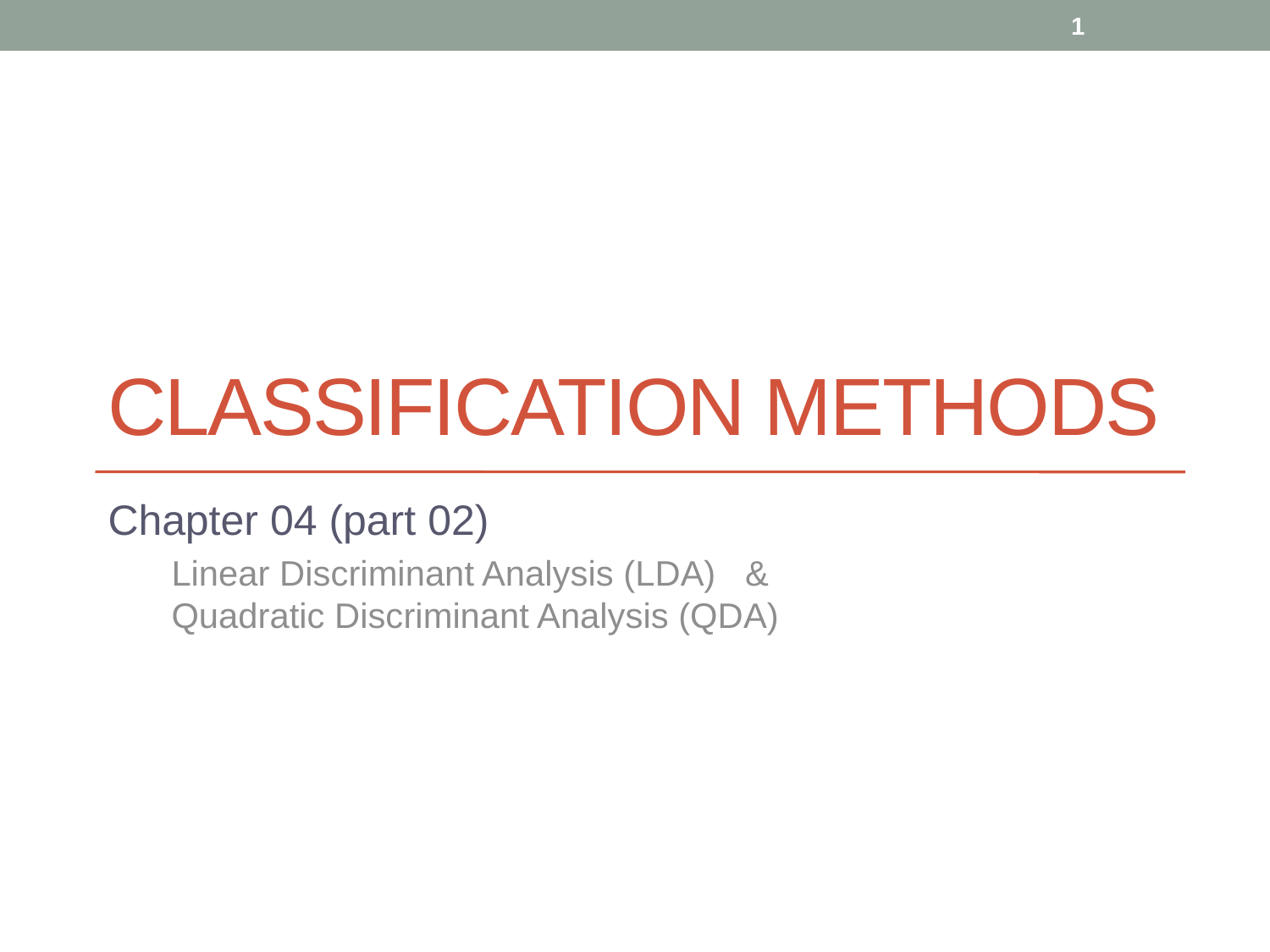

1
# Classification MEthods
Chapter 04 (part 02)
Linear Discriminant Analysis (LDA)   &
Quadratic Discriminant Analysis (QDA)